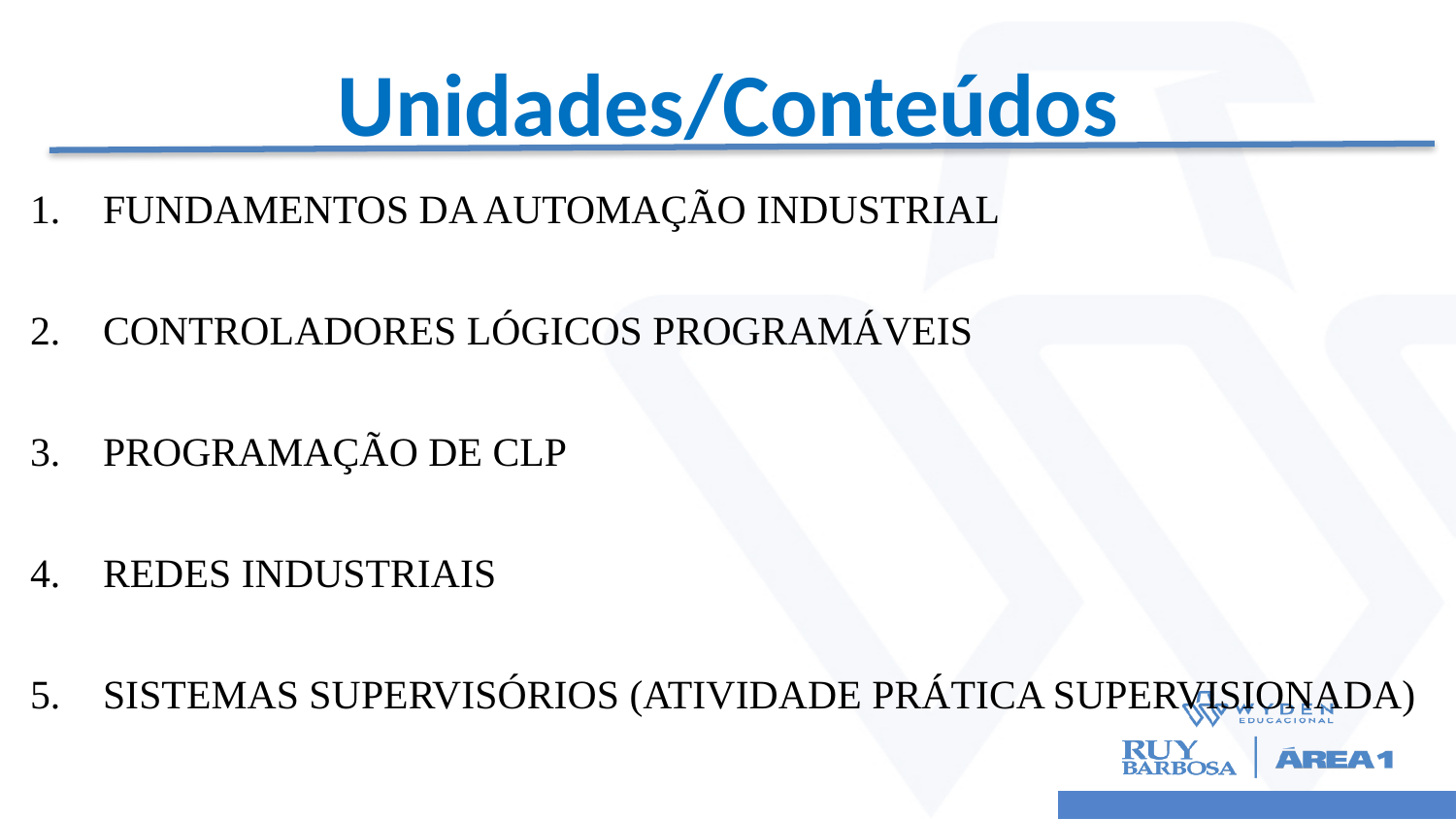

# Unidades/Conteúdos
FUNDAMENTOS DA AUTOMAÇÃO INDUSTRIAL

CONTROLADORES LÓGICOS PROGRAMÁVEIS

PROGRAMAÇÃO DE CLP

REDES INDUSTRIAIS

SISTEMAS SUPERVISÓRIOS (ATIVIDADE PRÁTICA SUPERVISIONADA)